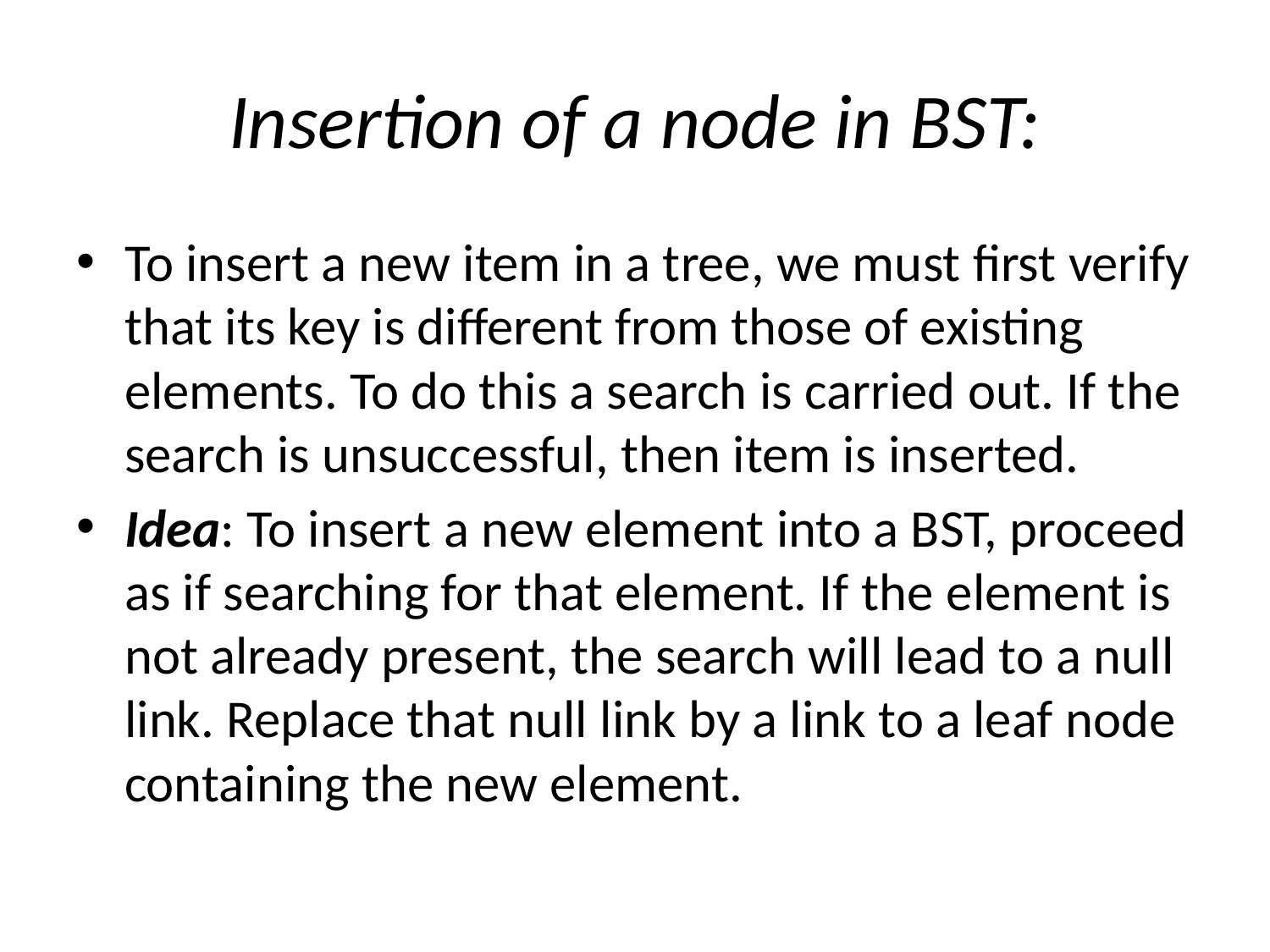

# Insertion of a node in BST:
To insert a new item in a tree, we must first verify that its key is different from those of existing elements. To do this a search is carried out. If the search is unsuccessful, then item is inserted.
Idea: To insert a new element into a BST, proceed as if searching for that element. If the element is not already present, the search will lead to a null link. Replace that null link by a link to a leaf node containing the new element.